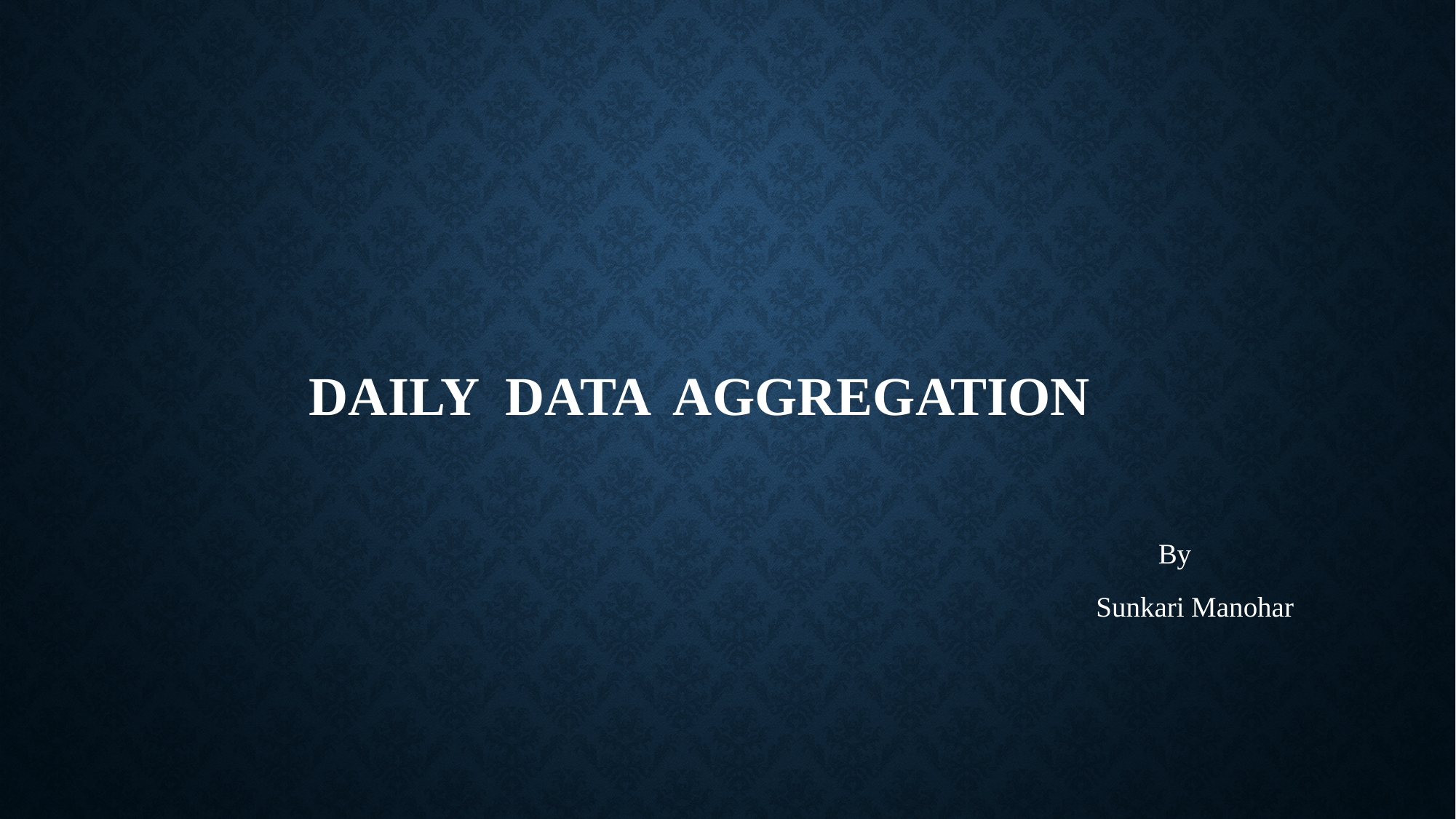

# Daily  Data  Aggregation
                  By
                    Sunkari Manohar